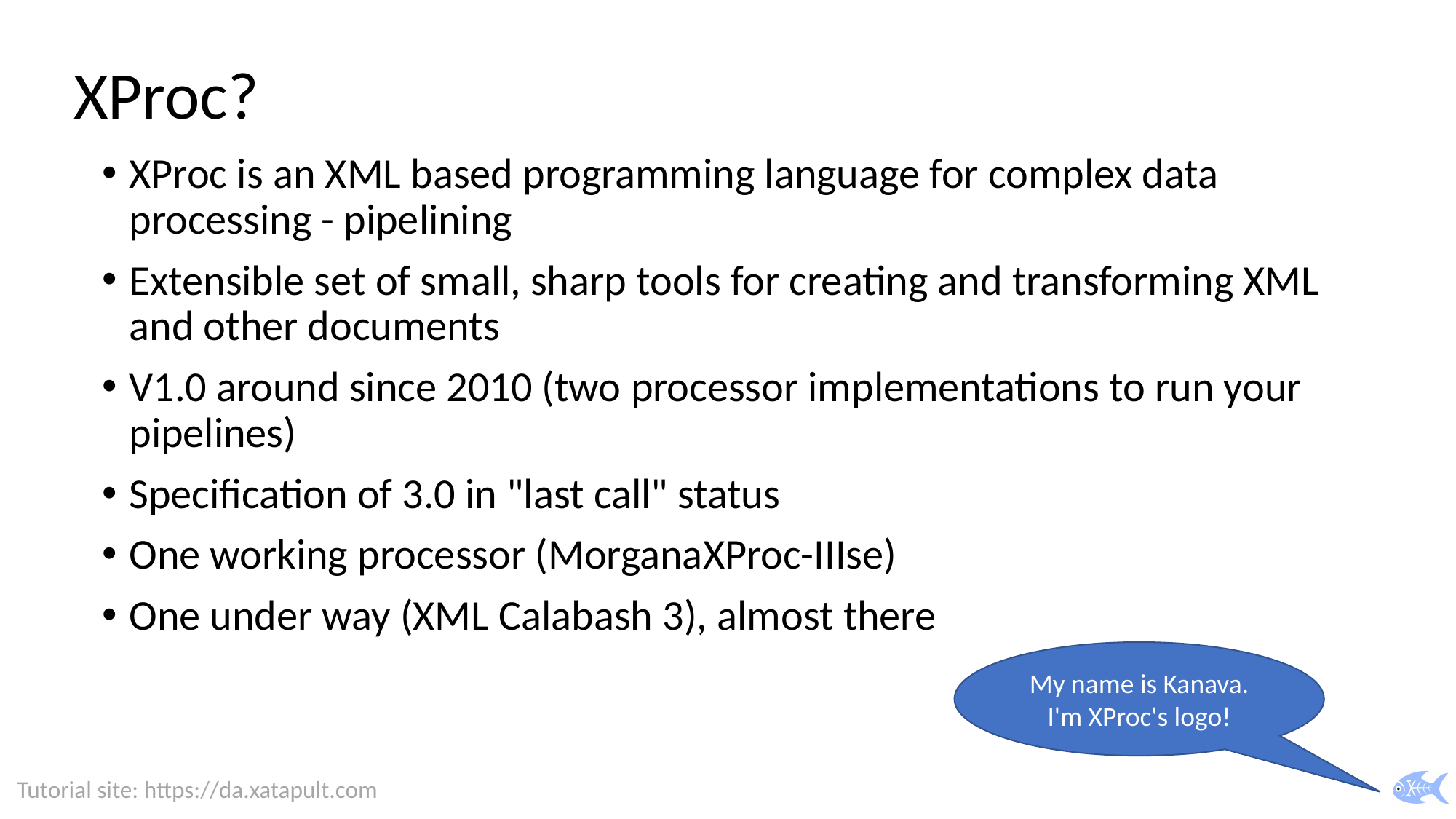

# XProc?
XProc is an XML based programming language for complex data processing - pipelining
Extensible set of small, sharp tools for creating and transforming XML and other documents
V1.0 around since 2010 (two processor implementations to run your pipelines)
Specification of 3.0 in "last call" status
One working processor (MorganaXProc-IIIse)
One under way (XML Calabash 3), almost there

My name is Kanava. I'm XProc's logo!